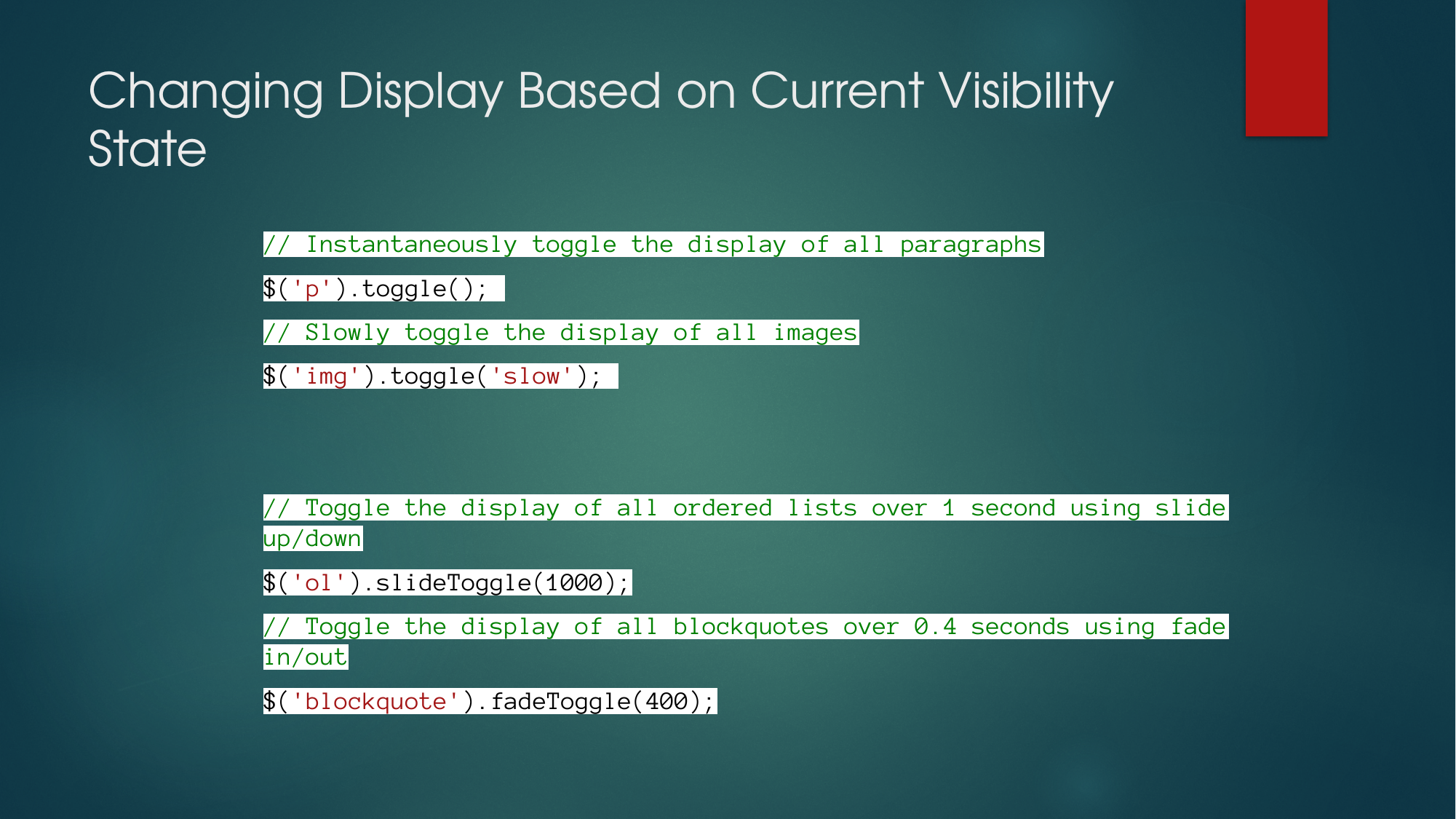

# Changing Display Based on Current Visibility State
// Instantaneously toggle the display of all paragraphs
$('p').toggle();
// Slowly toggle the display of all images
$('img').toggle('slow');

// Toggle the display of all ordered lists over 1 second using slide up/down
$('ol').slideToggle(1000);
// Toggle the display of all blockquotes over 0.4 seconds using fade in/out
$('blockquote').fadeToggle(400);